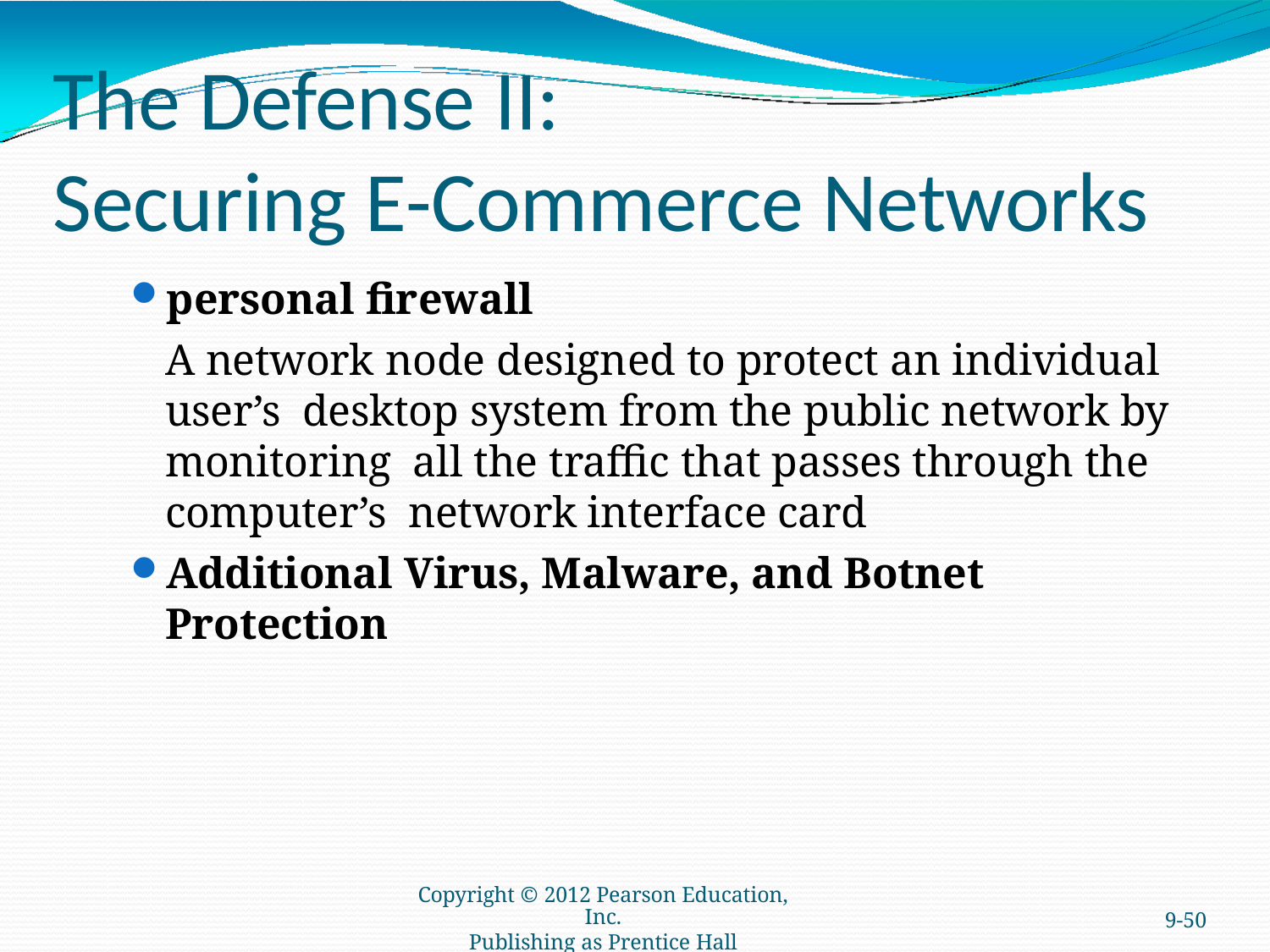

# The Defense II:
Securing E-Commerce Networks
personal firewall
A network node designed to protect an individual user’s  desktop system from the public network by monitoring  all the traffic that passes through the computer’s  network interface card
Additional Virus, Malware, and Botnet Protection
Copyright © 2012 Pearson Education, Inc.
Publishing as Prentice Hall
9-50